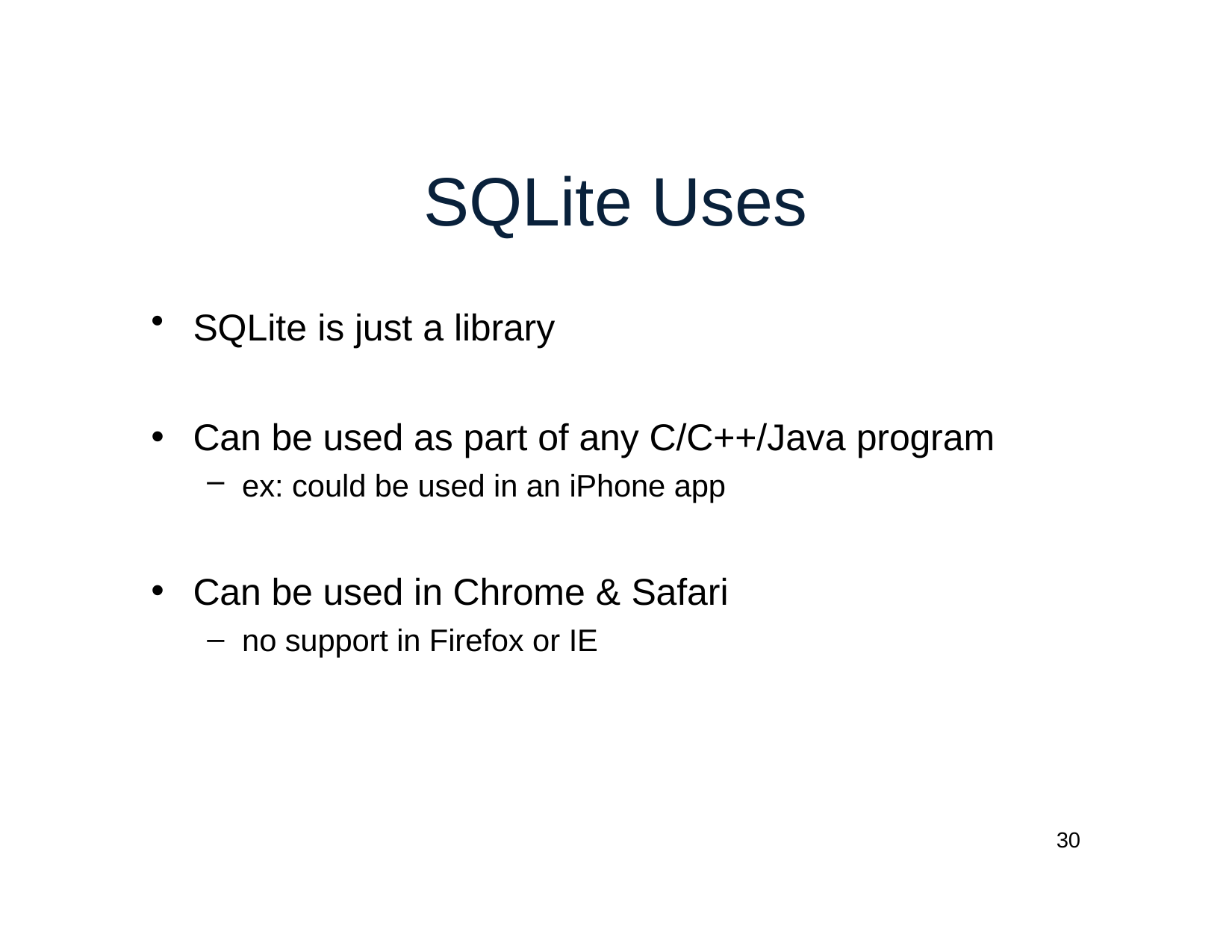

# SQLite Uses
SQLite is just a library

Can be used as part of any C/C++/Java program
ex: could be used in an iPhone app

Can be used in Chrome & Safari
no support in Firefox or IE
30